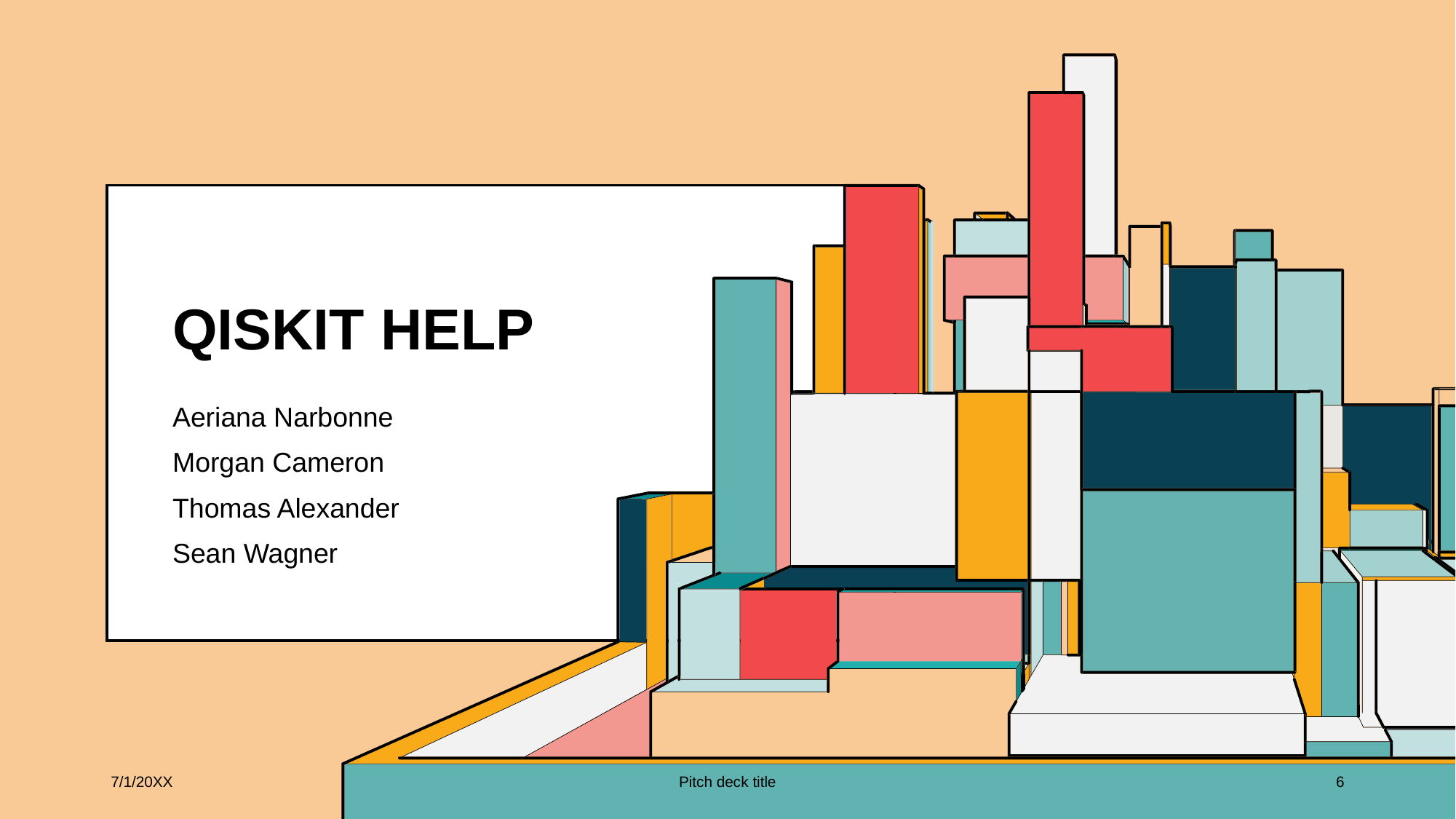

# Qiskit help
Aeriana Narbonne
Morgan Cameron
Thomas Alexander
Sean Wagner
7/1/20XX
Pitch deck title
6